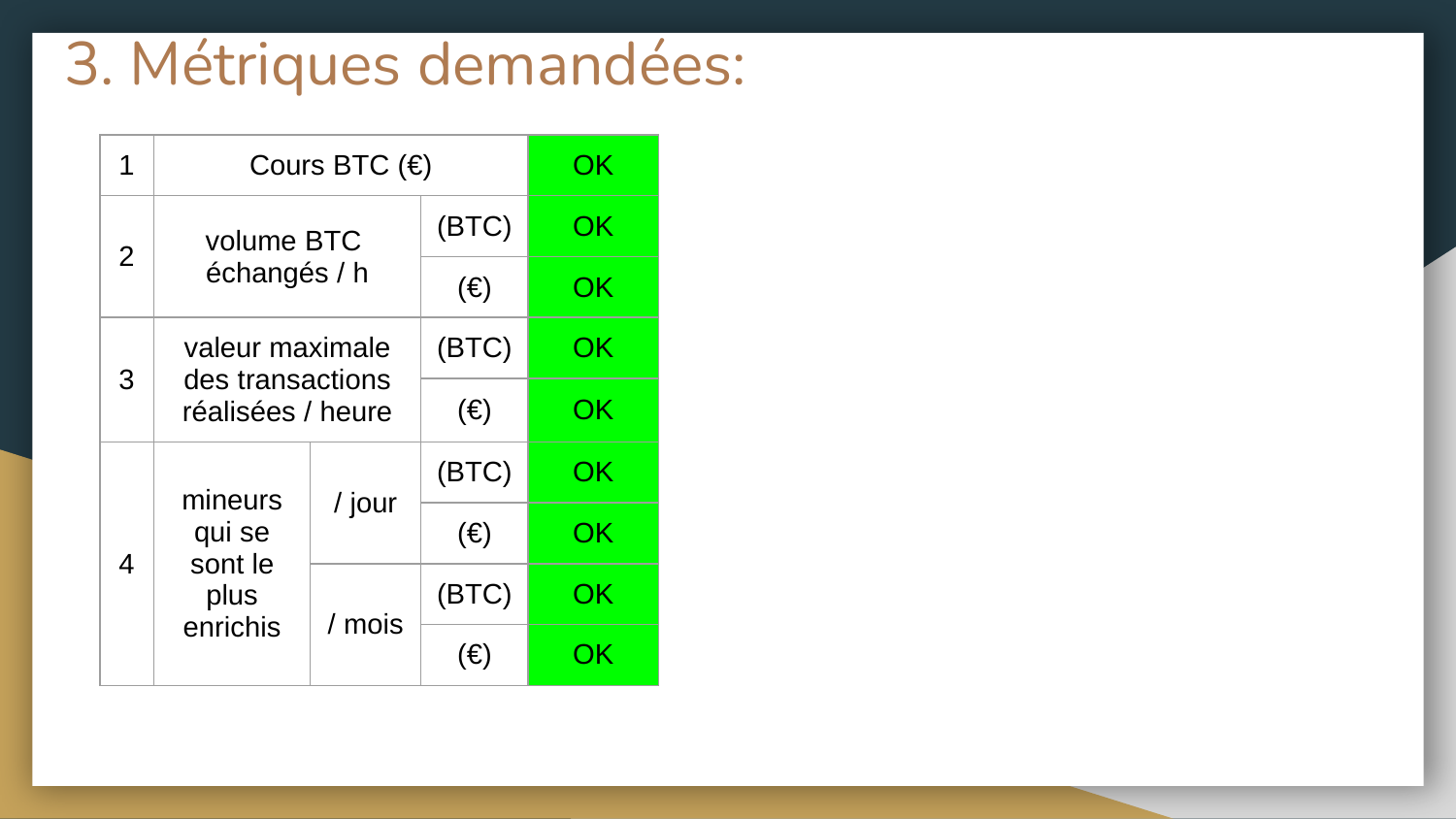

# 3. Métriques demandées:
| 1 | Cours BTC (€) |  |  | OK |
| --- | --- | --- | --- | --- |
| 2 | volume BTC échangés / h |  | (BTC) | OK |
|  |  |  | (€) | OK |
| 3 | valeur maximale des transactions réalisées / heure |  | (BTC) | OK |
|  |  |  | (€) | OK |
| 4 | mineurs qui se sont le plus enrichis | / jour | (BTC) | OK |
|  |  |  | (€) | OK |
|  |  | / mois | (BTC) | OK |
|  |  |  | (€) | OK |